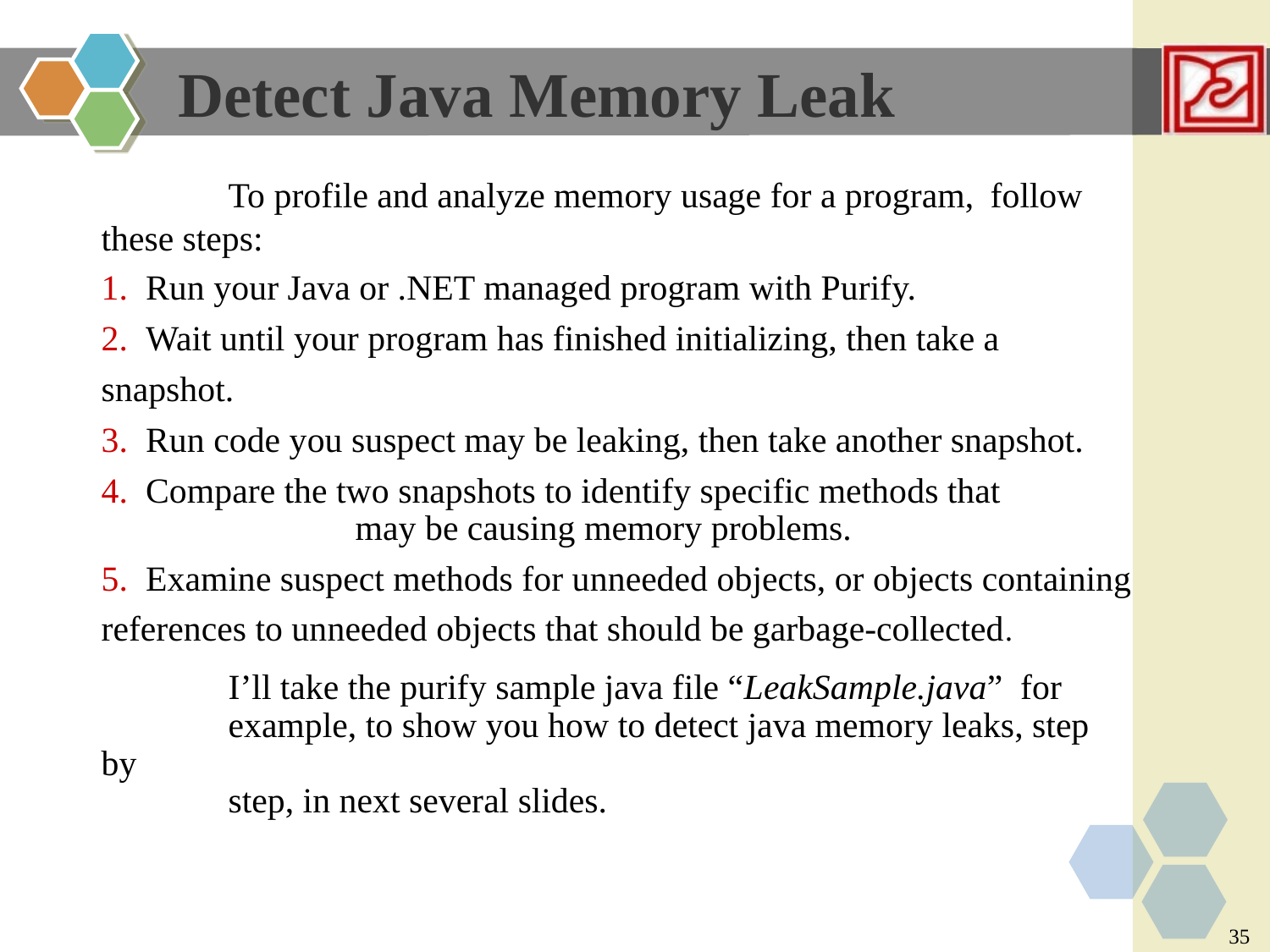

Detect Java Memory Leak
	To profile and analyze memory usage for a program,	follow these steps:
1.  Run your Java or .NET managed program with Purify.
2.  Wait until your program has finished initializing, then take a snapshot.
3.  Run code you suspect may be leaking, then take another snapshot.
4.  Compare the two snapshots to identify specific methods that
		may be causing memory problems.
5.  Examine suspect methods for unneeded objects, or objects containing references to unneeded objects that should be garbage-collected.

	I’ll take the purify sample java file “LeakSample.java”  for
	example, to show you how to detect java memory leaks, step by
	step, in next several slides.
35